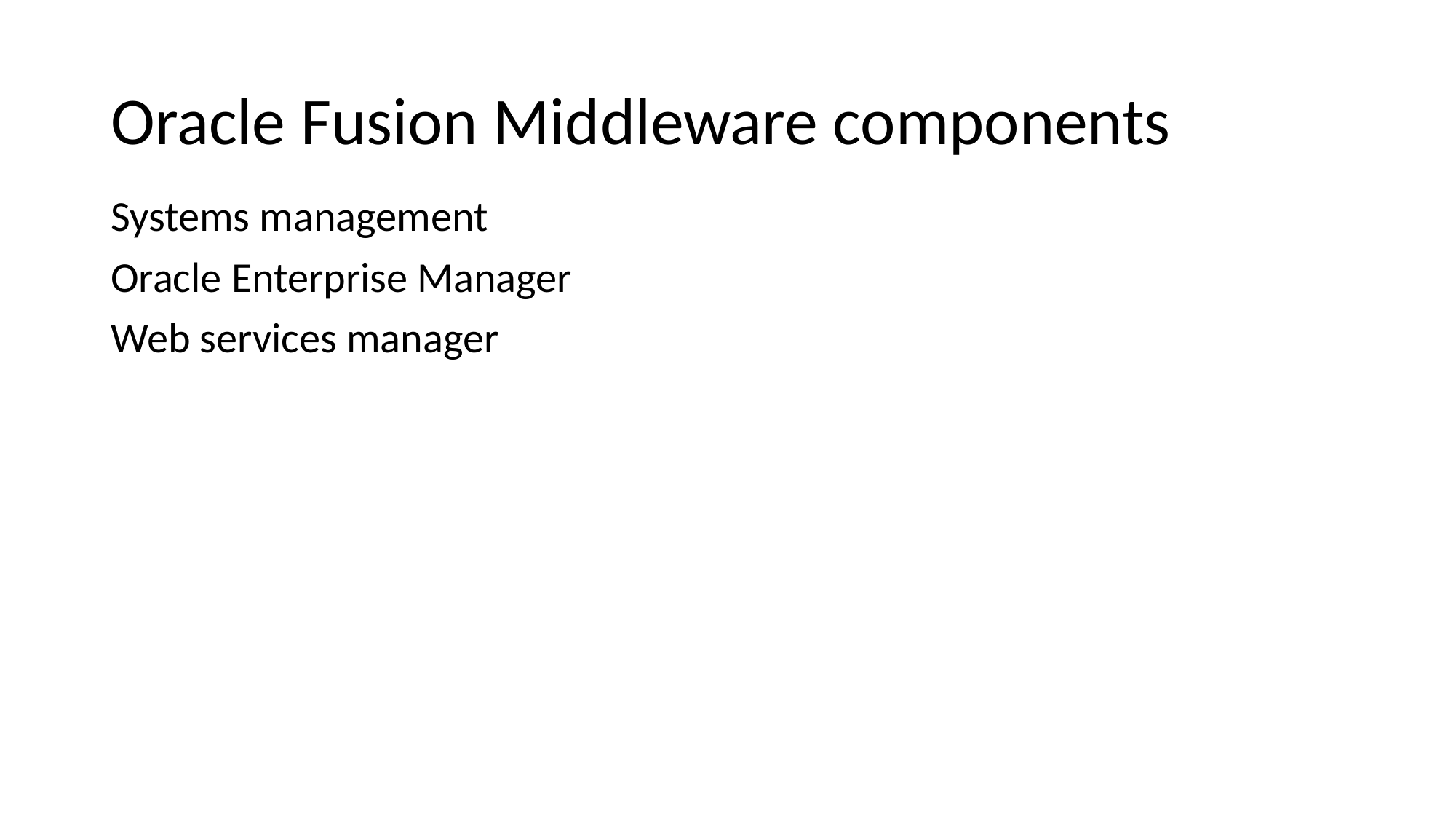

# Oracle Fusion Middleware components
Systems management
Oracle Enterprise Manager
Web services manager